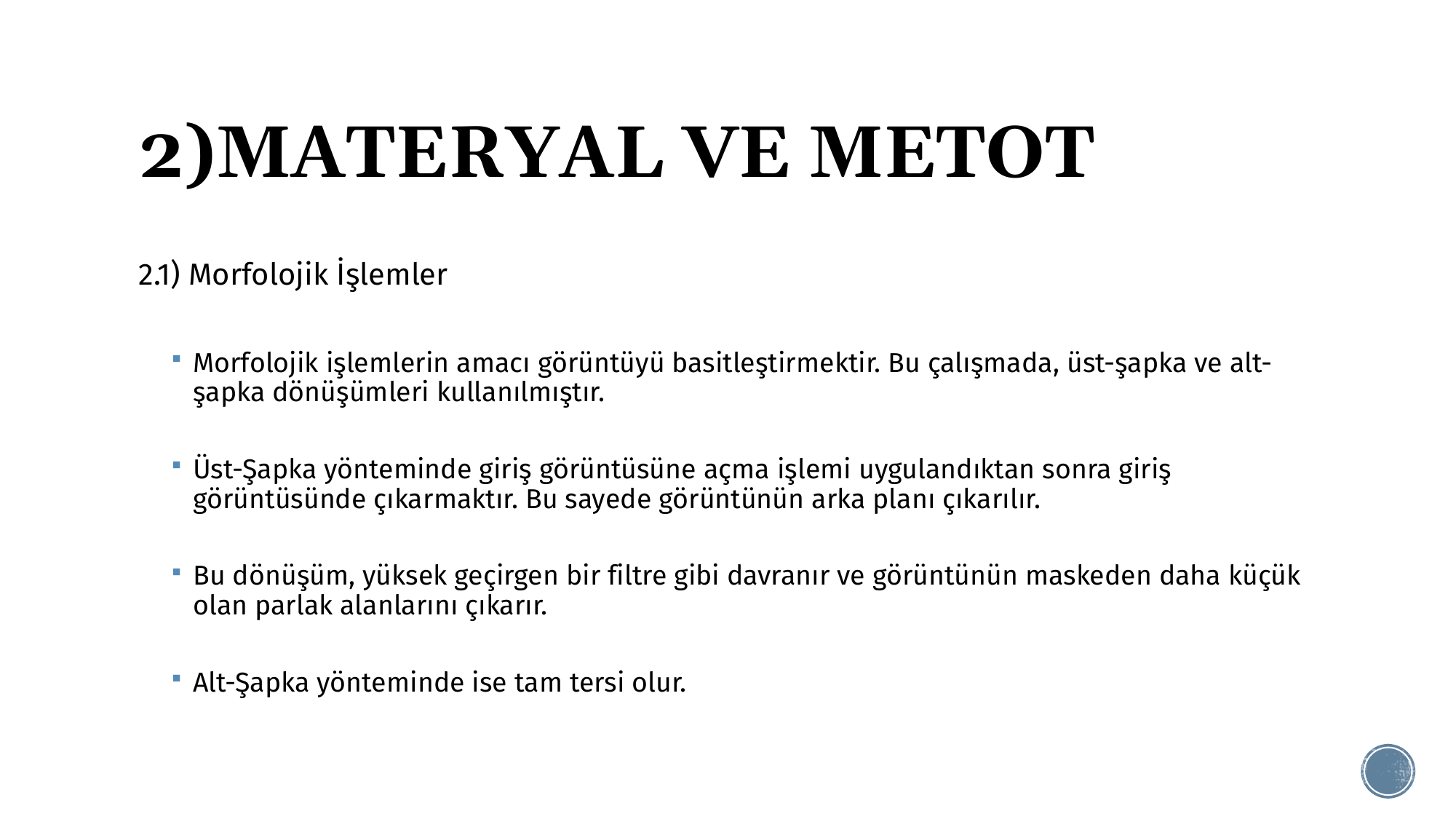

# 2)MATERYAL VE METOT
2.1) Morfolojik İşlemler

Morfolojik işlemlerin amacı görüntüyü basitleştirmektir. Bu çalışmada, üst-şapka ve alt-şapka dönüşümleri kullanılmıştır.

Üst-Şapka yönteminde giriş görüntüsüne açma işlemi uygulandıktan sonra giriş görüntüsünde çıkarmaktır. Bu sayede görüntünün arka planı çıkarılır.

Bu dönüşüm, yüksek geçirgen bir filtre gibi davranır ve görüntünün maskeden daha küçük olan parlak alanlarını çıkarır.

Alt-Şapka yönteminde ise tam tersi olur.